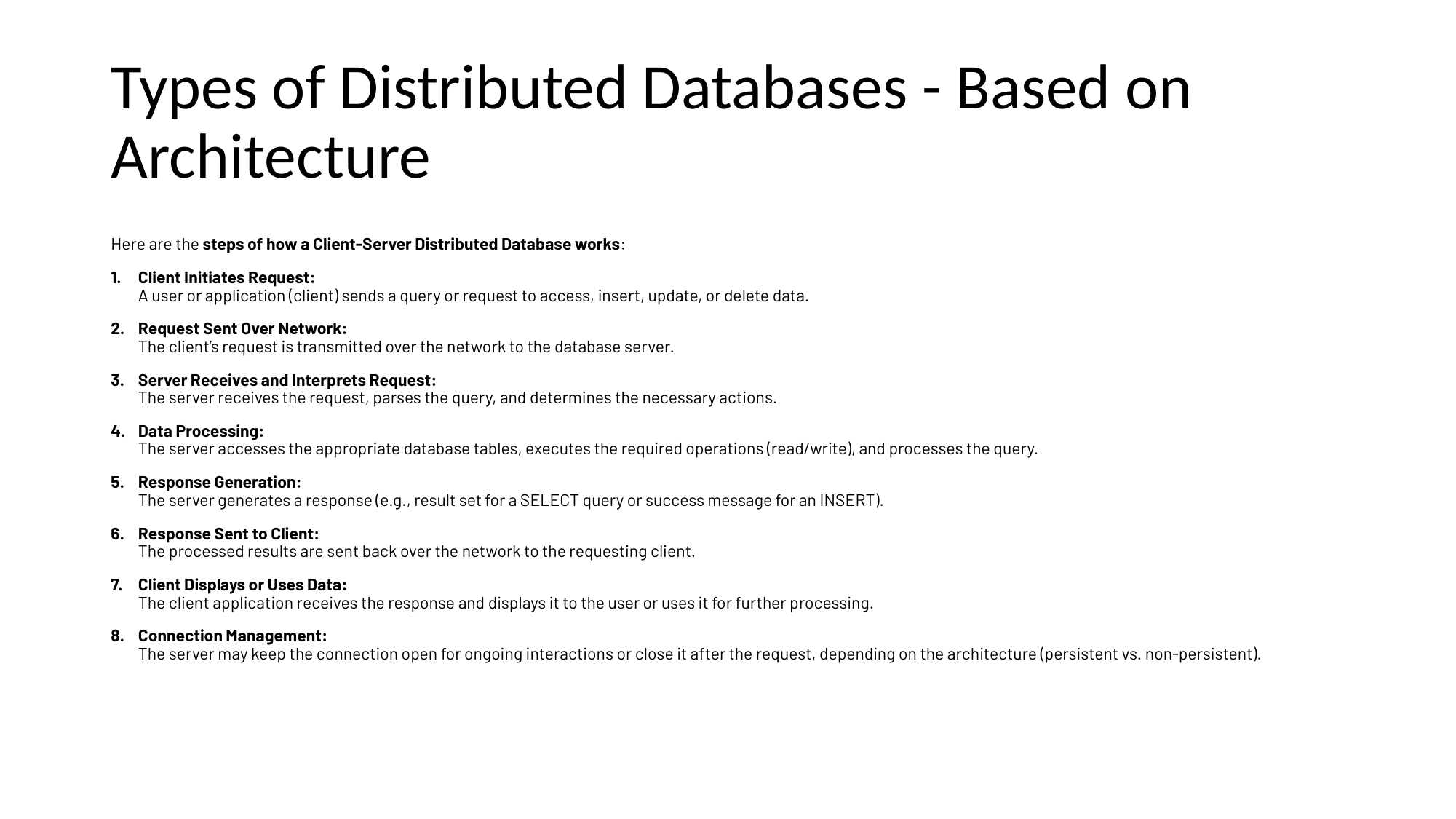

# Types of Distributed Databases - Based on Architecture
Here are the steps of how a Client-Server Distributed Database works:
Client Initiates Request:
A user or application (client) sends a query or request to access, insert, update, or delete data.
Request Sent Over Network:
The client’s request is transmitted over the network to the database server.
Server Receives and Interprets Request:
The server receives the request, parses the query, and determines the necessary actions.
Data Processing:
The server accesses the appropriate database tables, executes the required operations (read/write), and processes the query.
Response Generation:
The server generates a response (e.g., result set for a SELECT query or success message for an INSERT).
Response Sent to Client:
The processed results are sent back over the network to the requesting client.
Client Displays or Uses Data:
The client application receives the response and displays it to the user or uses it for further processing.
Connection Management:
The server may keep the connection open for ongoing interactions or close it after the request, depending on the architecture (persistent vs. non-persistent).